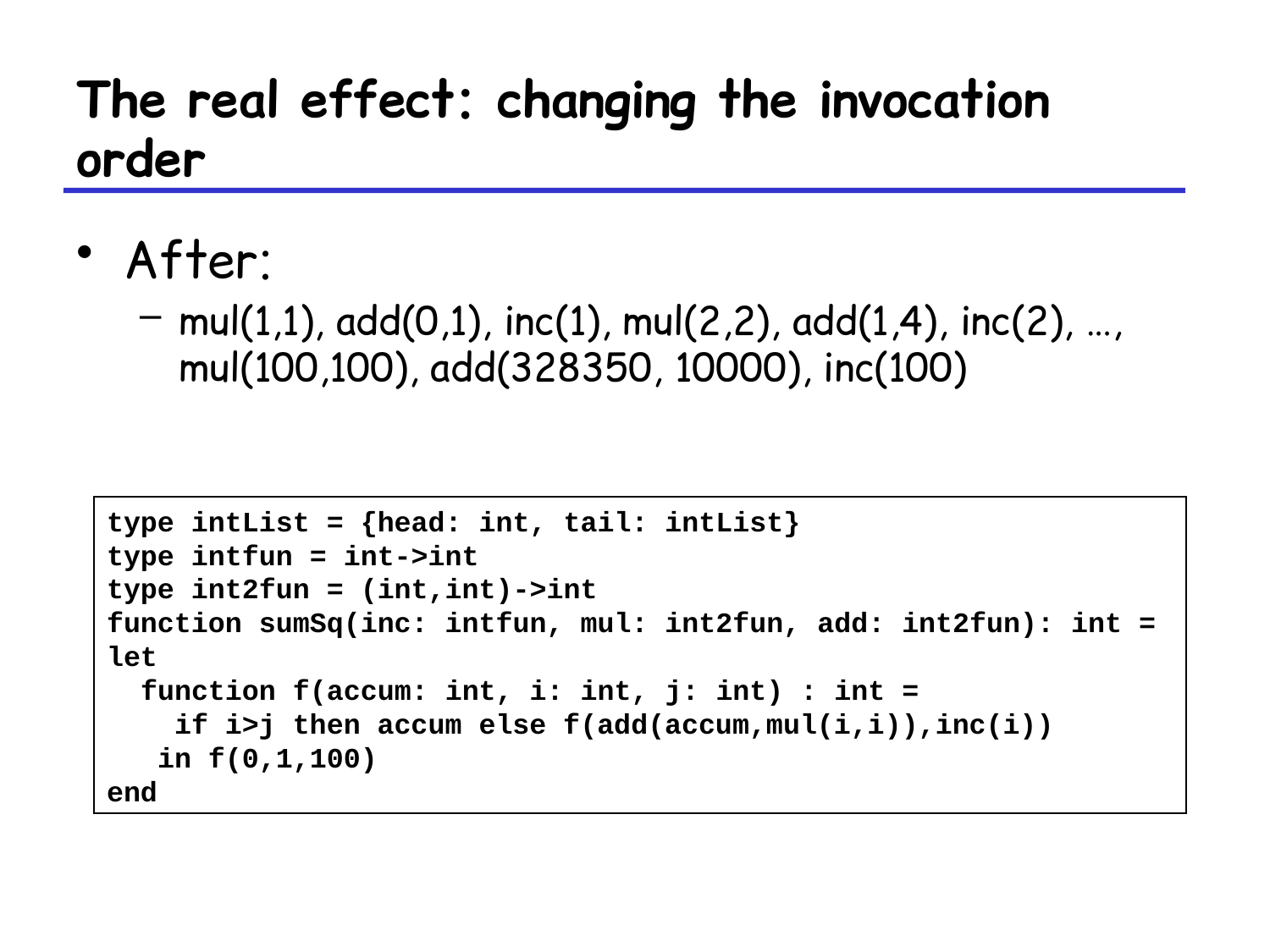

# The real effect: changing the invocation order
After:
mul(1,1), add(0,1), inc(1), mul(2,2), add(1,4), inc(2), …, mul(100,100), add(328350, 10000), inc(100)

type intList = {head: int, tail: intList}
type intfun = int->int
type int2fun = (int,int)->int
function sumSq(inc: intfun, mul: int2fun, add: int2fun): int =
let
  function f(accum: int, i: int, j: int) : int =
    if i>j then accum else f(add(accum,mul(i,i)),inc(i))
   in f(0,1,100)
end
44